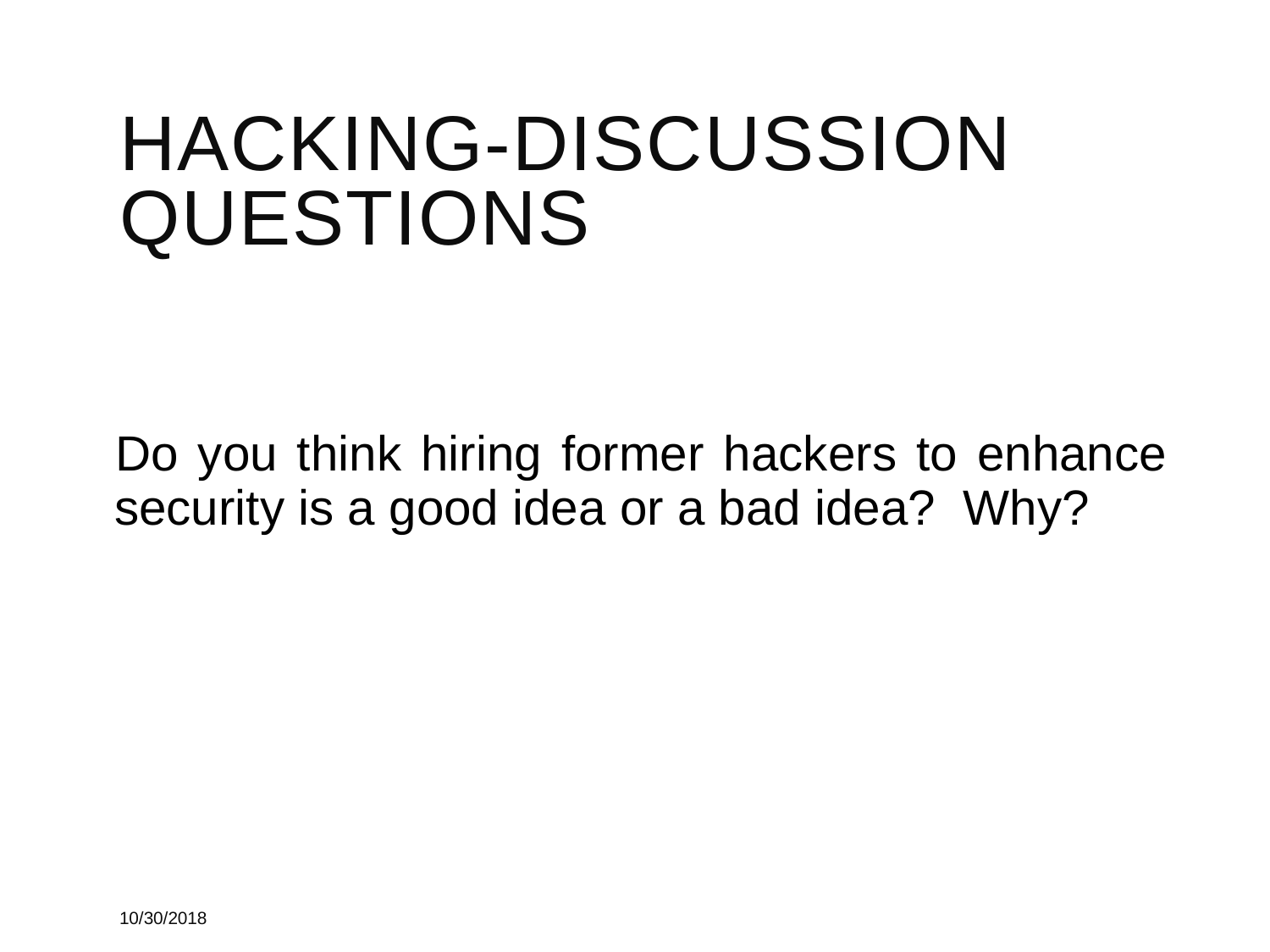

# Hacking-Discussion Questions

Do you think hiring former hackers to enhance security is a good idea or a bad idea?  Why?
10/30/2018
13